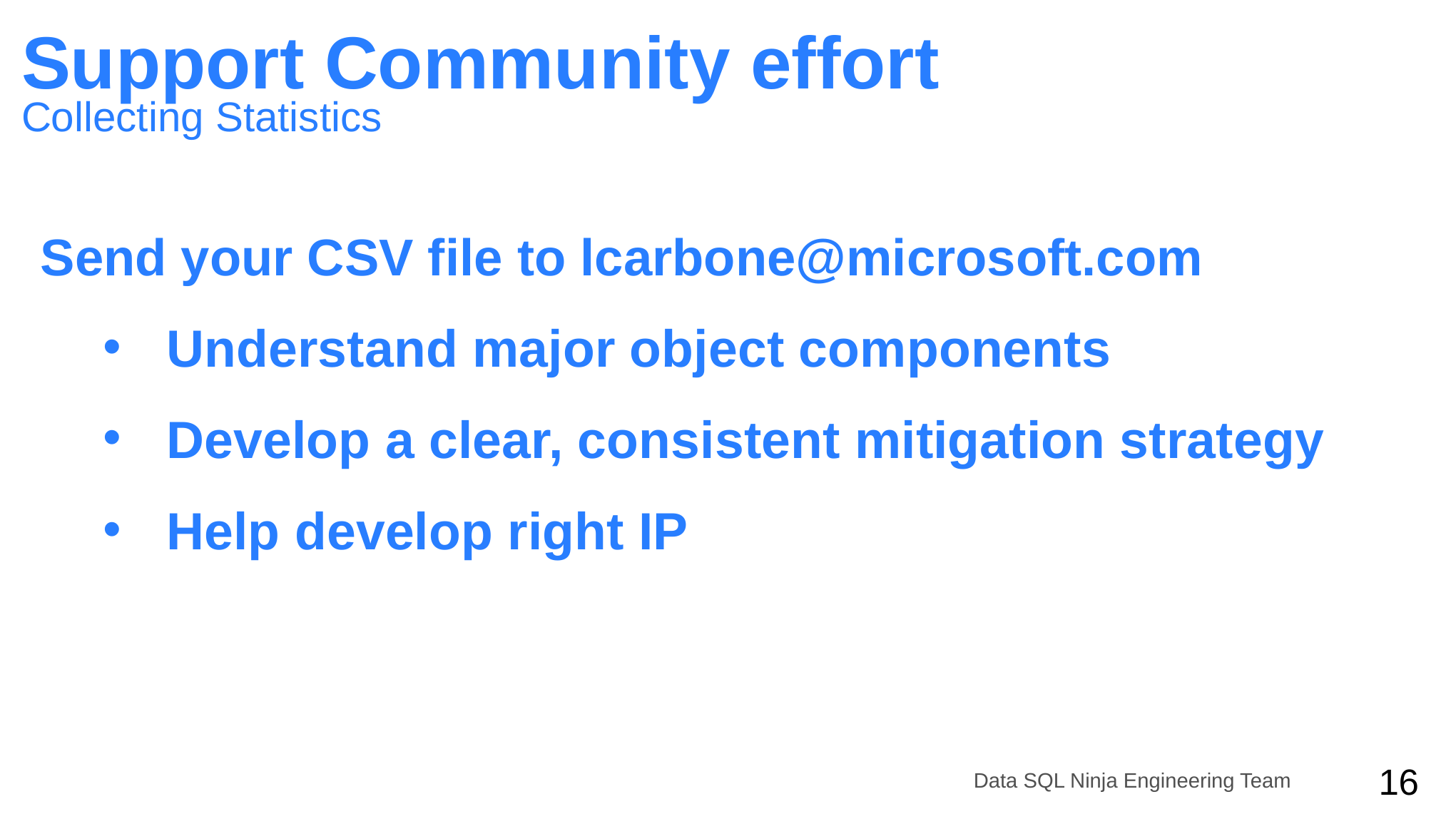

Support Community effort
Collecting Statistics
Send your CSV file to lcarbone@microsoft.com
Understand major object components
Develop a clear, consistent mitigation strategy
Help develop right IP
Data SQL Ninja Engineering Team
16